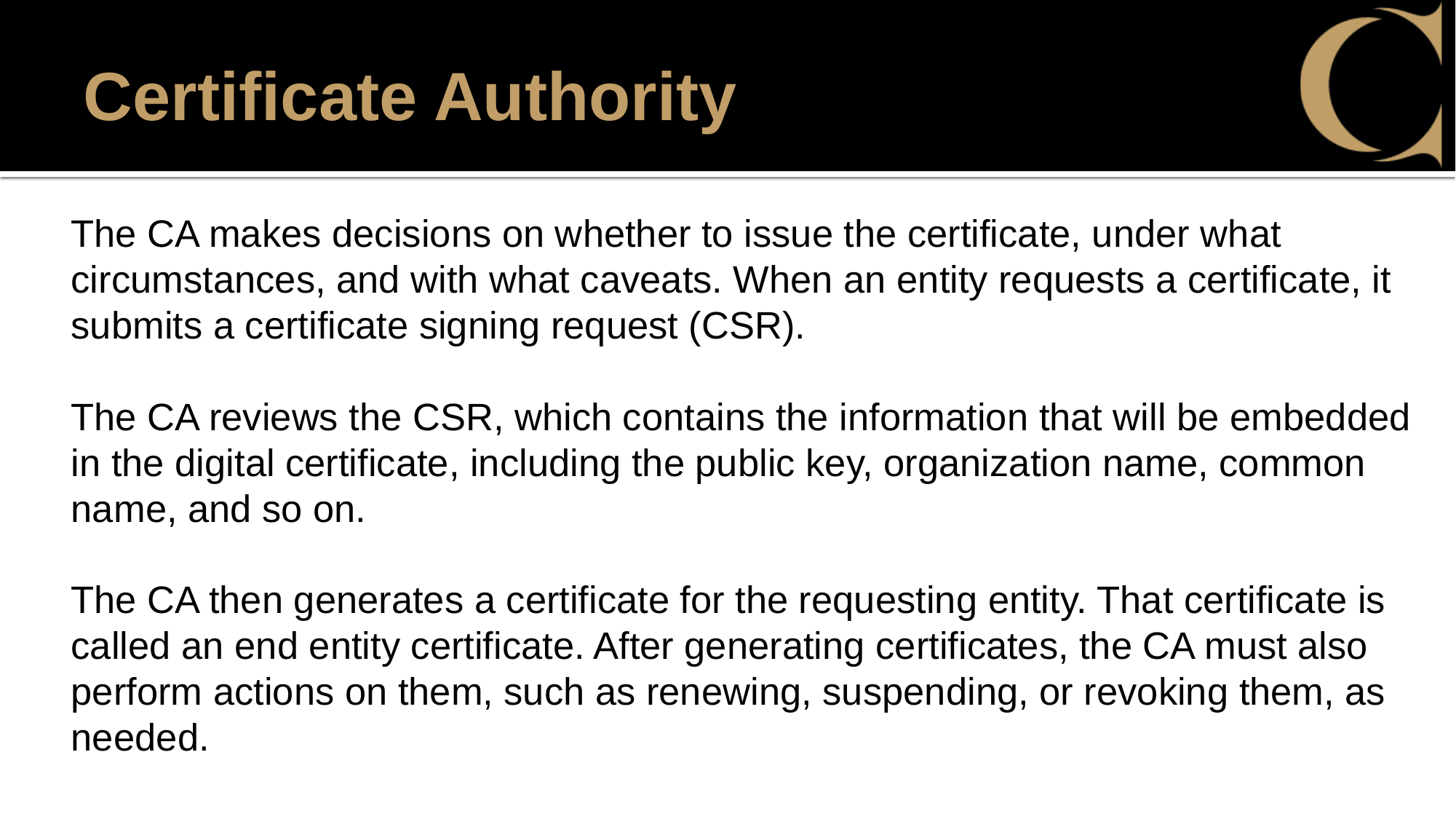

Certificate Authority
The CA makes decisions on whether to issue the certificate, under what circumstances, and with what caveats. When an entity requests a certificate, it submits a certificate signing request (CSR).

The CA reviews the CSR, which contains the information that will be embedded in the digital certificate, including the public key, organization name, common name, and so on.

The CA then generates a certificate for the requesting entity. That certificate is called an end entity certificate. After generating certificates, the CA must also perform actions on them, such as renewing, suspending, or revoking them, as needed.